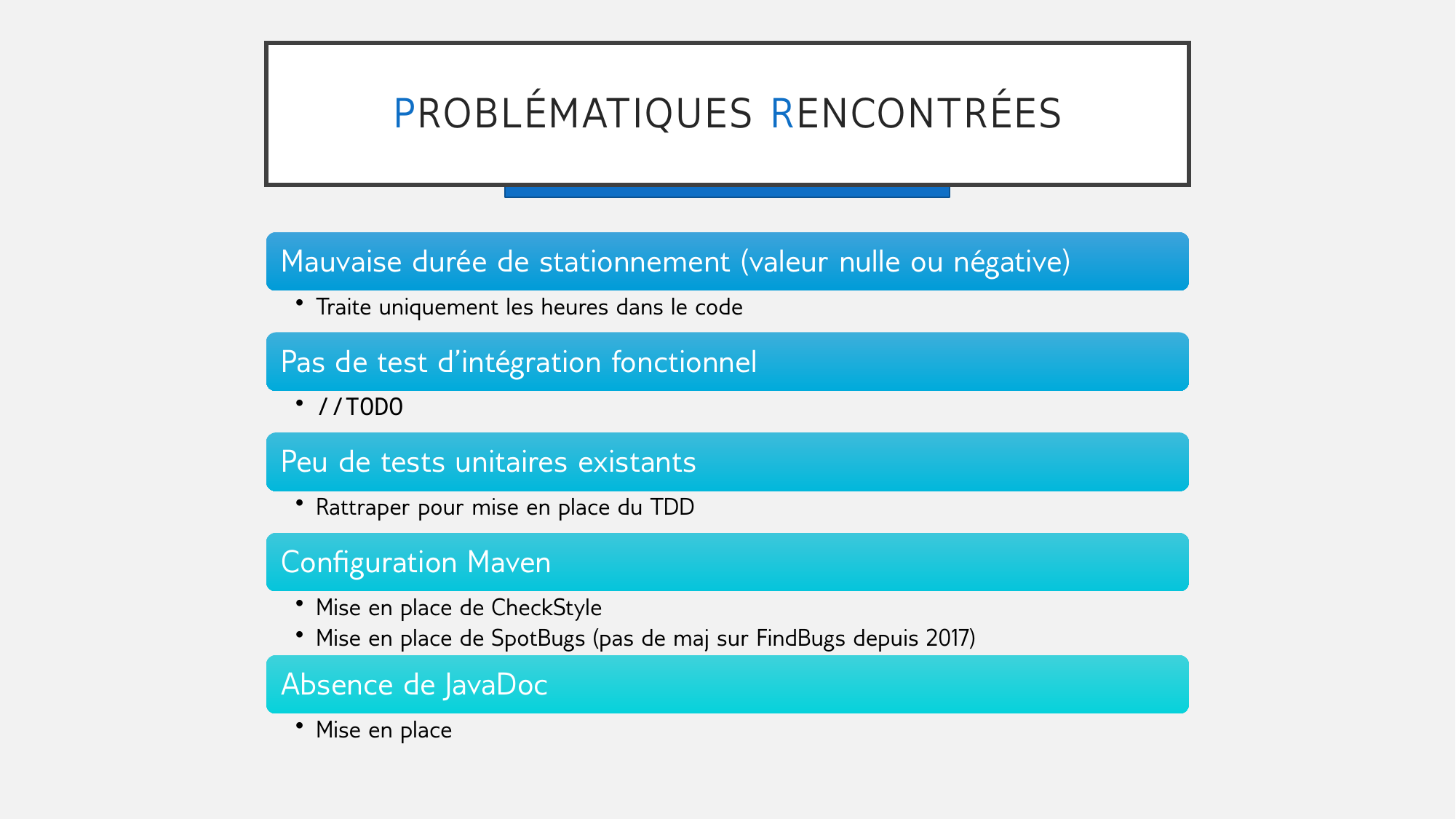

# Problématiques rencontrées
Mauvaise durée de stationnement (valeur nulle ou négative)
Traite uniquement les heures dans le code
Pas de test d’intégration fonctionnel
//TODO
Peu de tests unitaires existants
Rattraper pour mise en place du TDD
Configuration Maven
Mise en place de CheckStyle
Mise en place de SpotBugs (pas de maj sur FindBugs depuis 2017)
Absence de JavaDoc
Mise en place